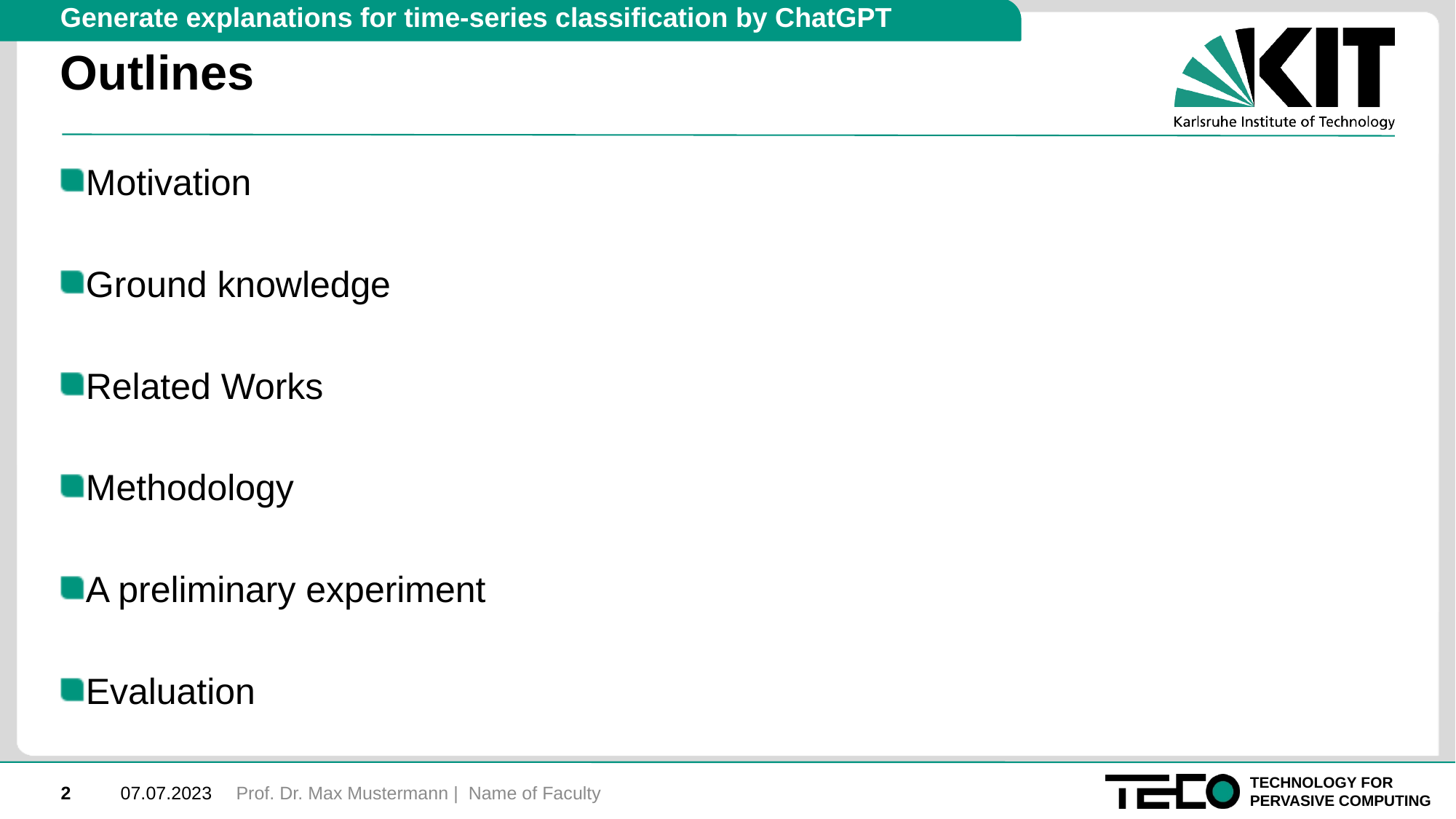

Generate explanations for time-series classification by ChatGPT
# Outlines

Motivation

Ground knowledge

Related Works

Methodology

A preliminary experiment

Evaluation
Prof. Dr. Max Mustermann |  Name of Faculty